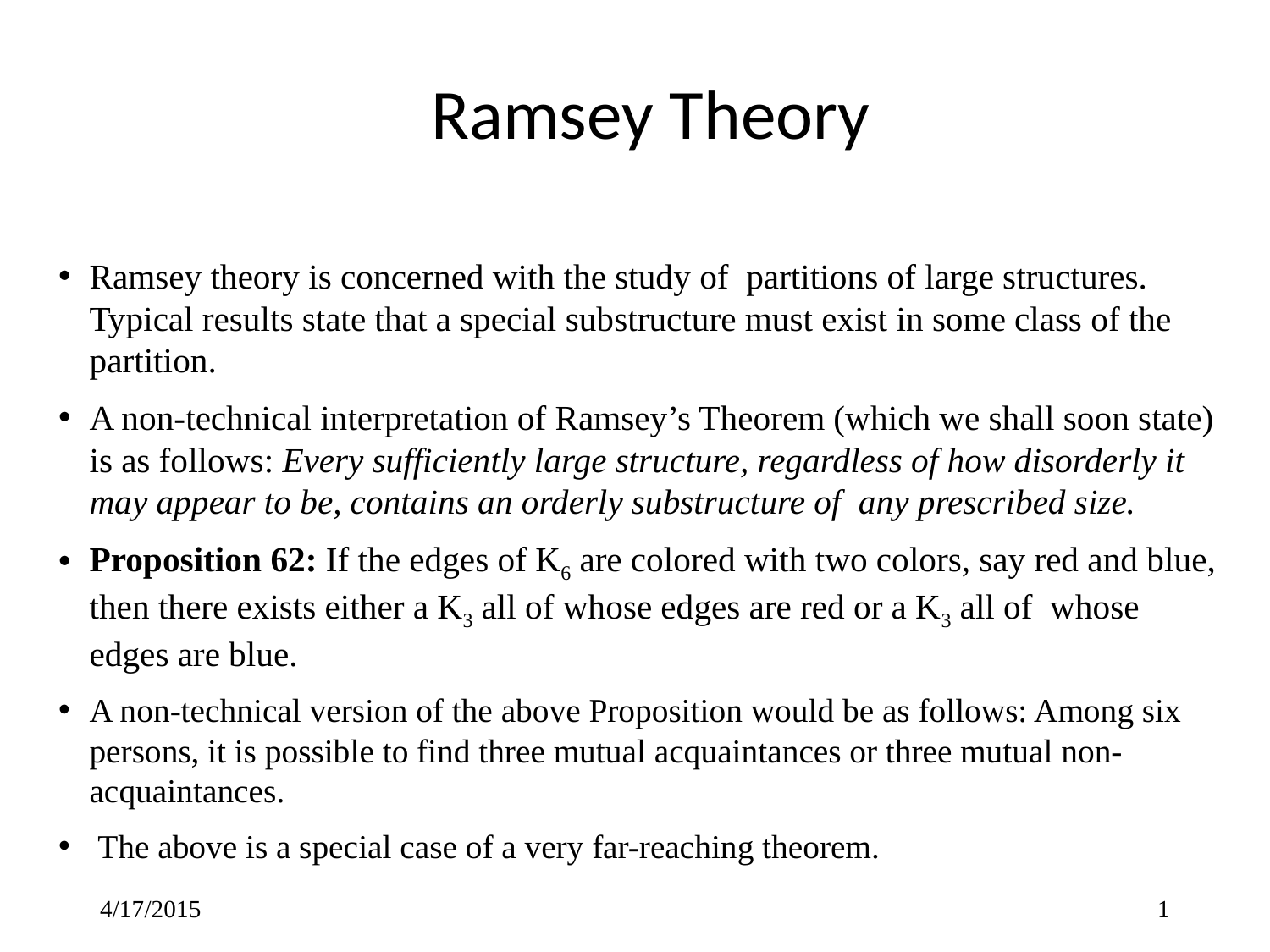

# Ramsey Theory

Ramsey theory is concerned with the study of  partitions of large structures. Typical results state that a special substructure must exist in some class of the partition.
A non-technical interpretation of Ramsey’s Theorem (which we shall soon state) is as follows: Every sufficiently large structure, regardless of how disorderly it may appear to be, contains an orderly substructure of  any prescribed size.
Proposition 62: If the edges of K6 are colored with two colors, say red and blue, then there exists either a K3 all of whose edges are red or a K3 all of  whose edges are blue.
A non-technical version of the above Proposition would be as follows: Among six persons, it is possible to find three mutual acquaintances or three mutual non-acquaintances.
 The above is a special case of a very far-reaching theorem.
4/17/2015
1